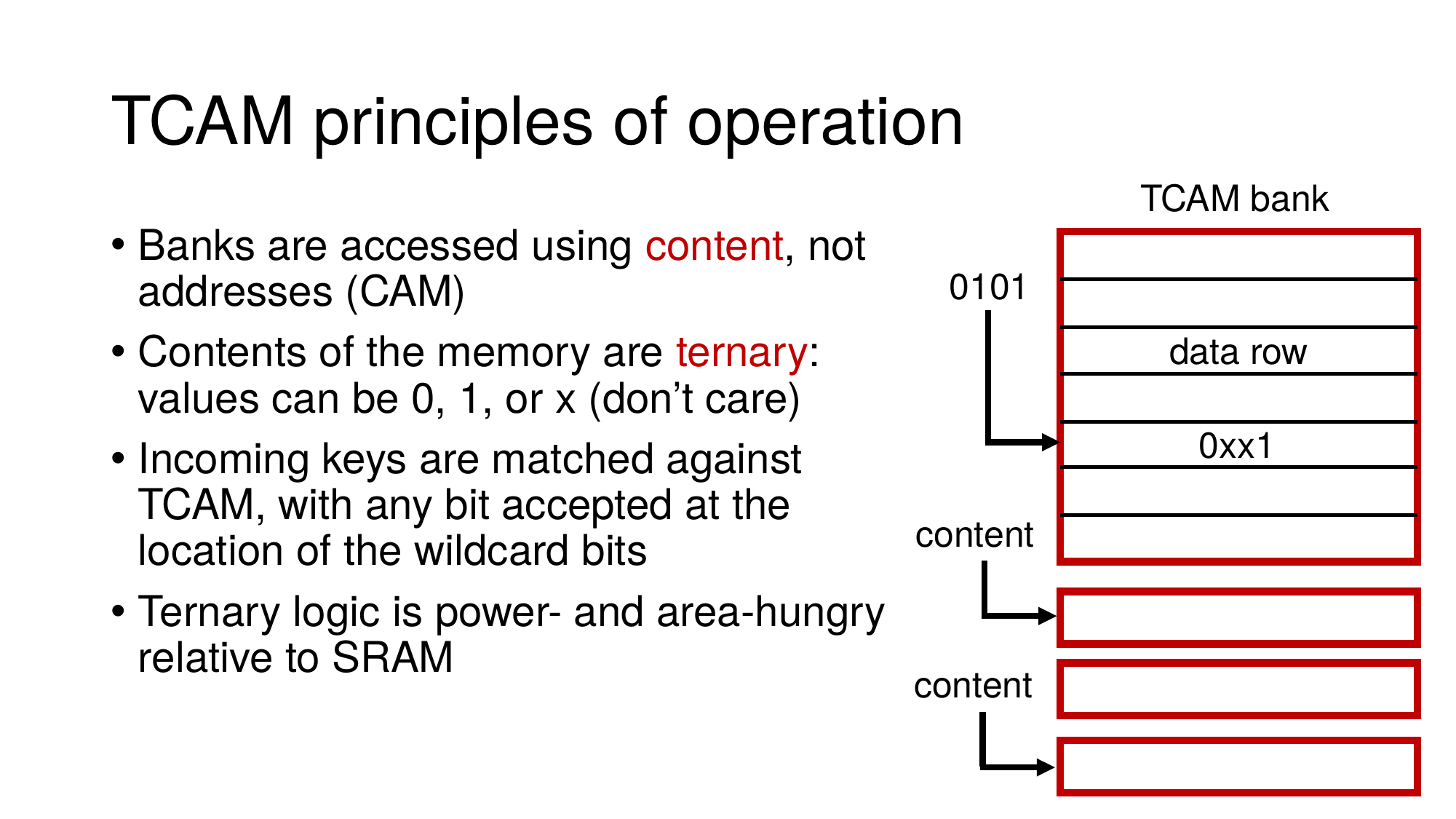

# TCAM principles of operation
TCAM bank
Banks are accessed using content, not addresses (CAM)
Contents of the memory are ternary: values can be 0, 1, or x (don’t care)
Incoming keys are matched against TCAM, with any bit accepted at the location of the wildcard bits
Ternary logic is power- and area-hungry relative to SRAM

0101
data row
0xx1
content

content